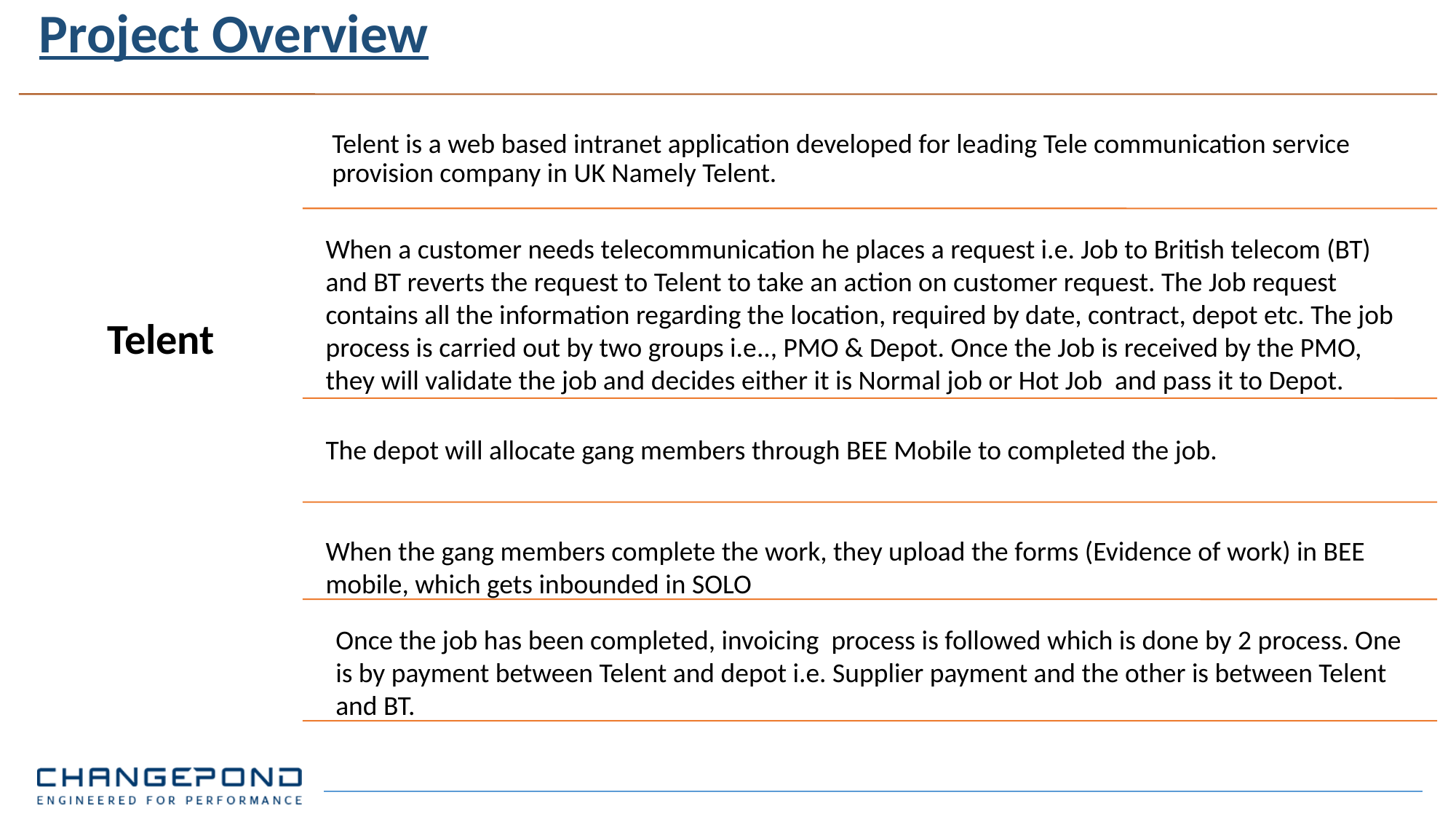

# Project Overview

Telent
Telent is a web based intranet application developed for leading Tele communication service provision company in UK Namely Telent.

When a customer needs telecommunication he places a request i.e. Job to British telecom (BT) and BT reverts the request to Telent to take an action on customer request. The Job request contains all the information regarding the location, required by date, contract, depot etc. The job process is carried out by two groups i.e.., PMO & Depot. Once the Job is received by the PMO, they will validate the job and decides either it is Normal job or Hot Job  and pass it to Depot.

The depot will allocate gang members through BEE Mobile to completed the job.
When the gang members complete the work, they upload the forms (Evidence of work) in BEE mobile, which gets inbounded in SOLO
Once the job has been completed, invoicing  process is followed which is done by 2 process. One is by payment between Telent and depot i.e. Supplier payment and the other is between Telent and BT.